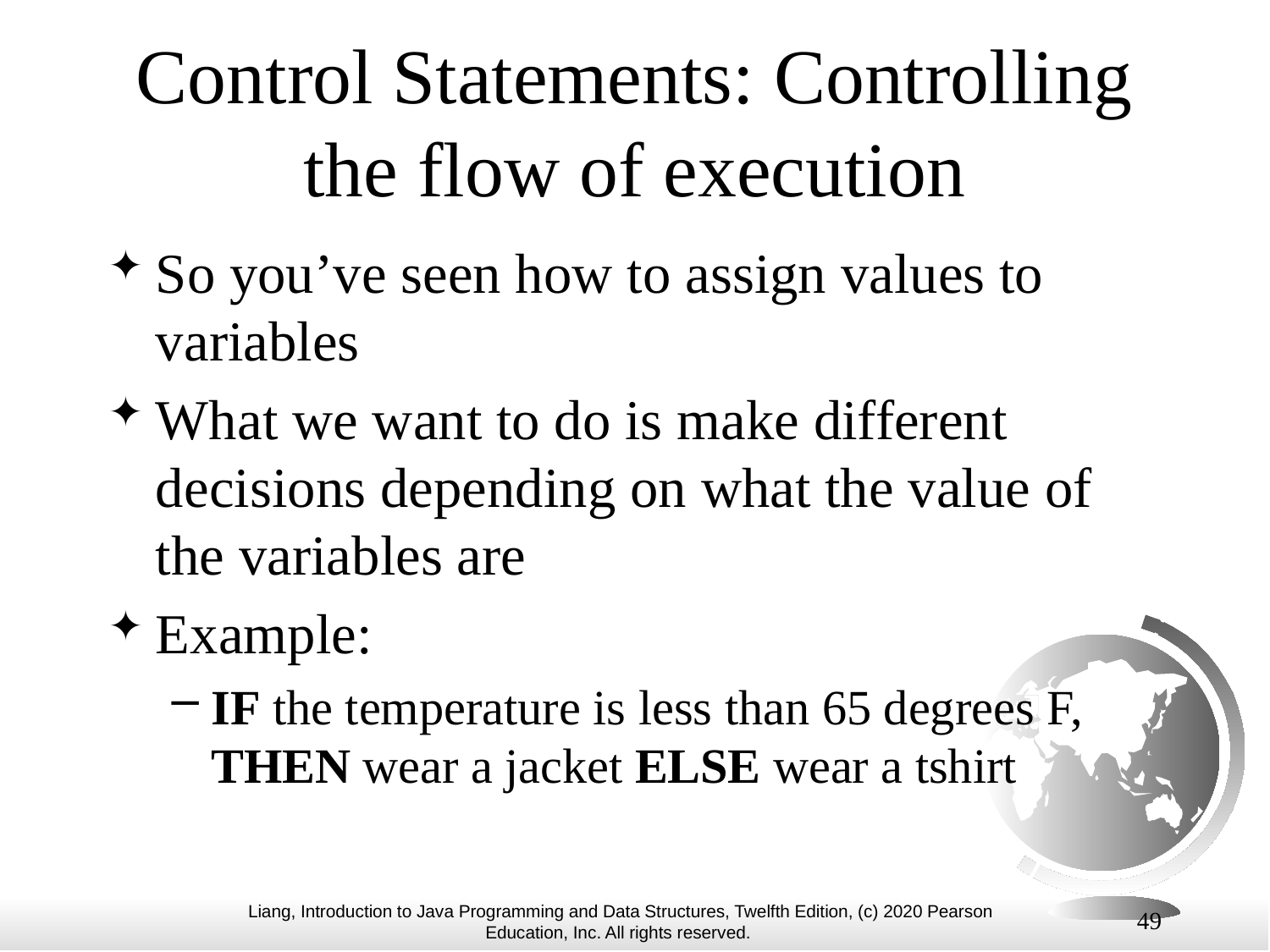

# Control Statements: Controlling the flow of execution
So you’ve seen how to assign values to variables
What we want to do is make different decisions depending on what the value of the variables are
Example:
IF the temperature is less than 65 degrees F, THEN wear a jacket ELSE wear a tshirt
49